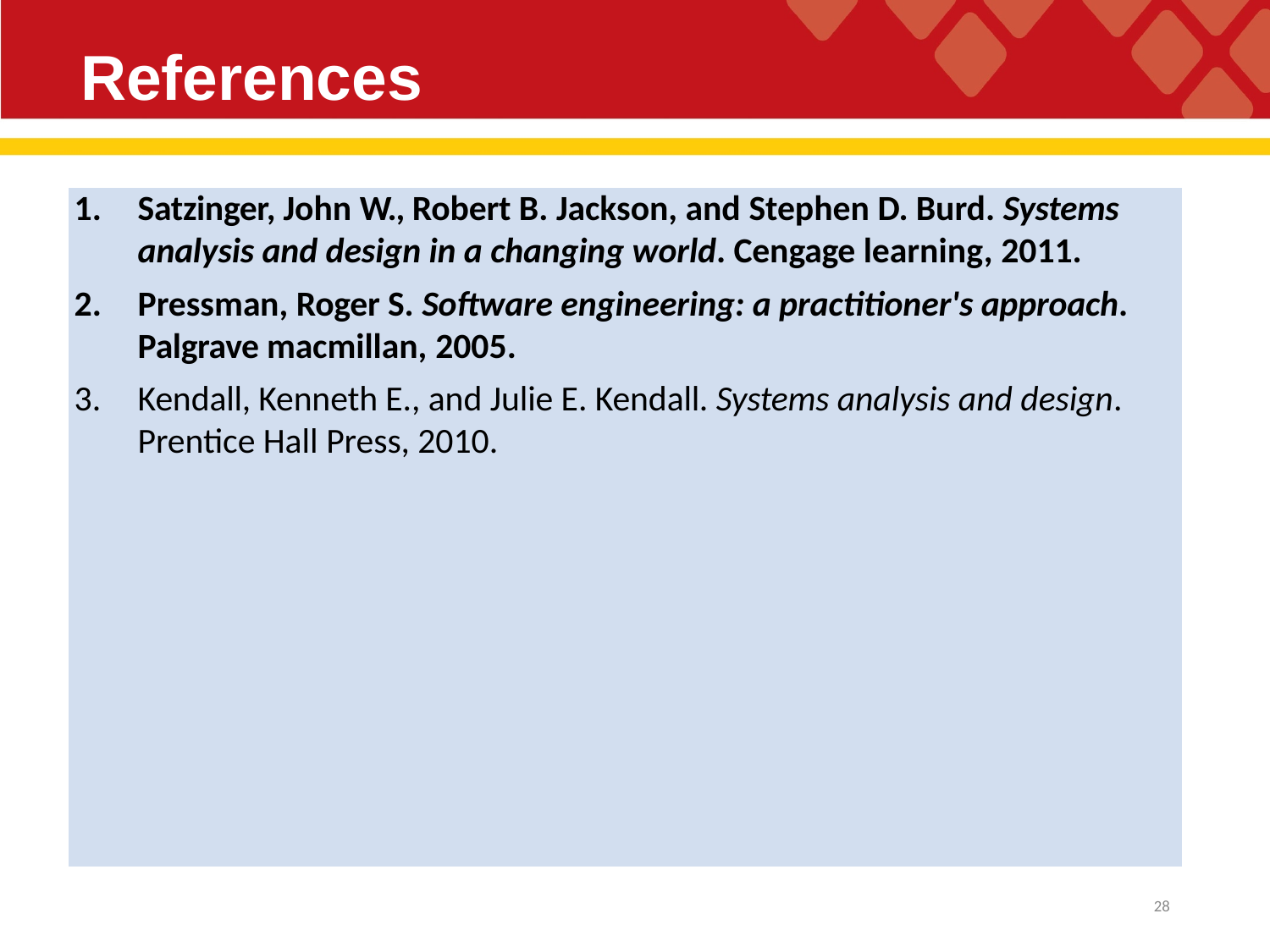

# References
Satzinger, John W., Robert B. Jackson, and Stephen D. Burd. Systems  analysis and design in a changing world. Cengage learning, 2011.
Pressman, Roger S. Software engineering: a practitioner's approach.  Palgrave macmillan, 2005.
Kendall, Kenneth E., and Julie E. Kendall. Systems analysis and design.  Prentice Hall Press, 2010.

28